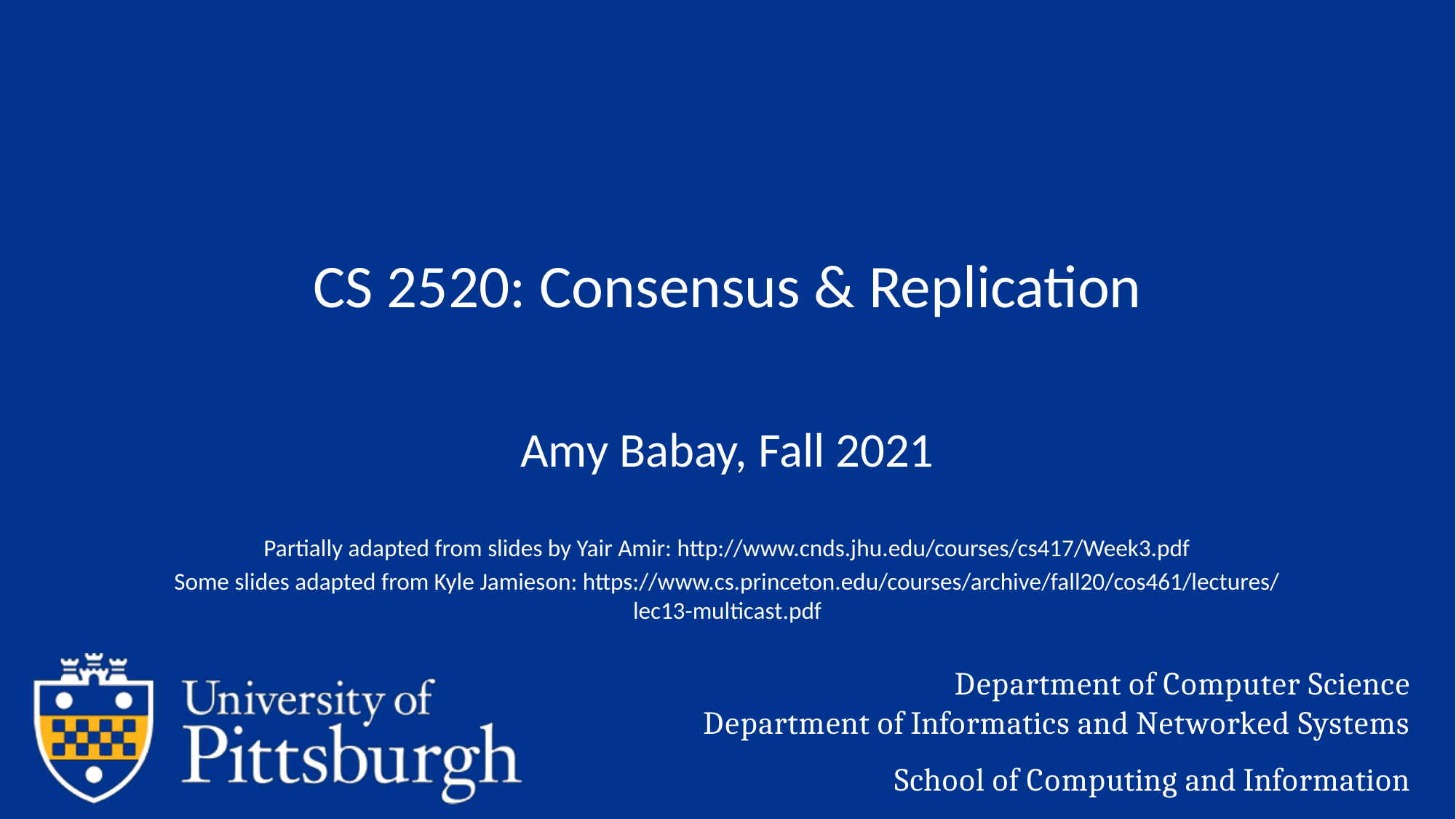

CS 2520: Consensus & Replication
Amy Babay, Fall 2021
Partially adapted from slides by Yair Amir: http://www.cnds.jhu.edu/courses/cs417/Week3.pdf
Some slides adapted from Kyle Jamieson: https://www.cs.princeton.edu/courses/archive/fall20/cos461/lectures/lec13-multicast.pdf